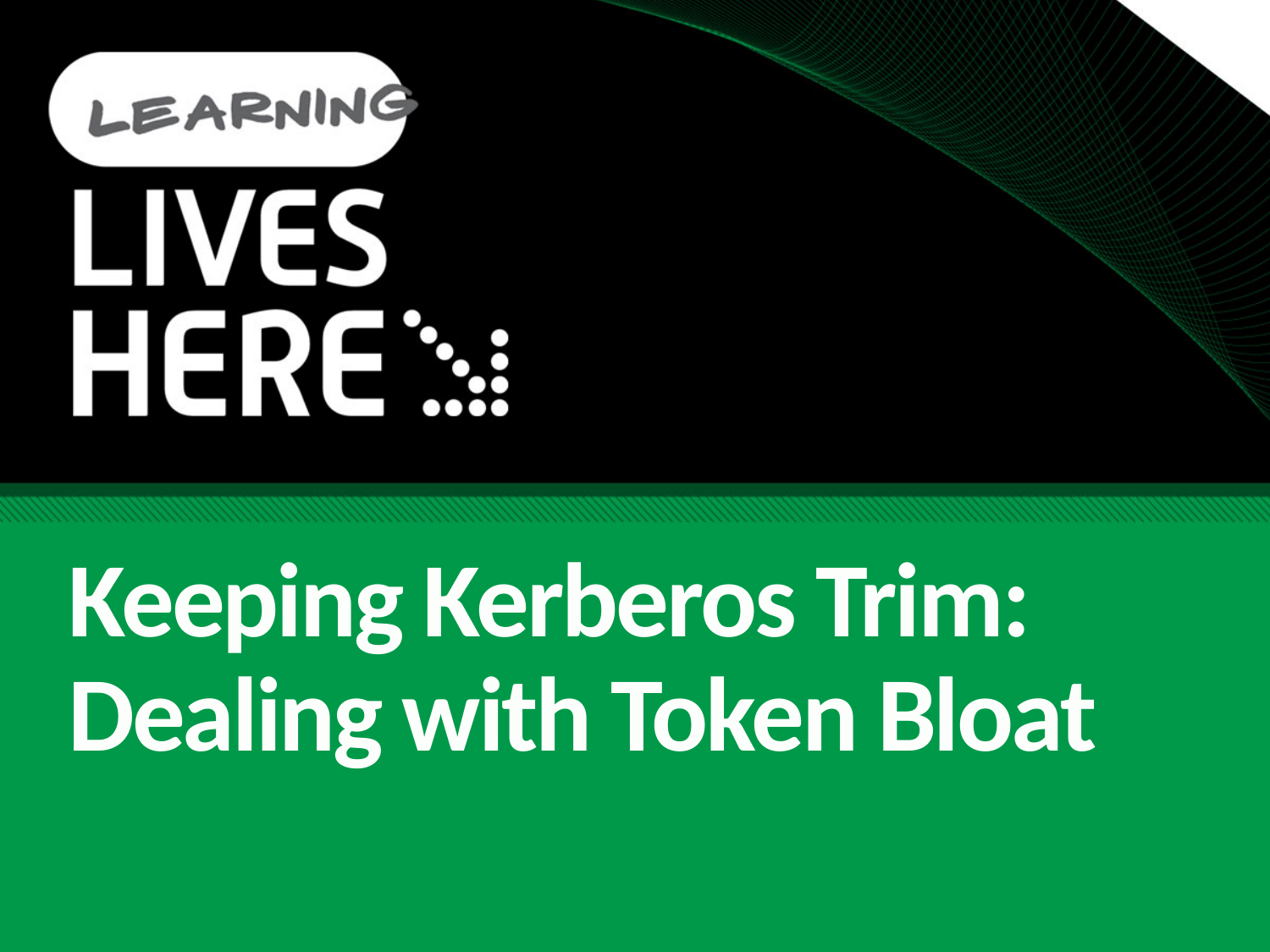

# Keeping Kerberos Trim:  Dealing with Token Bloat